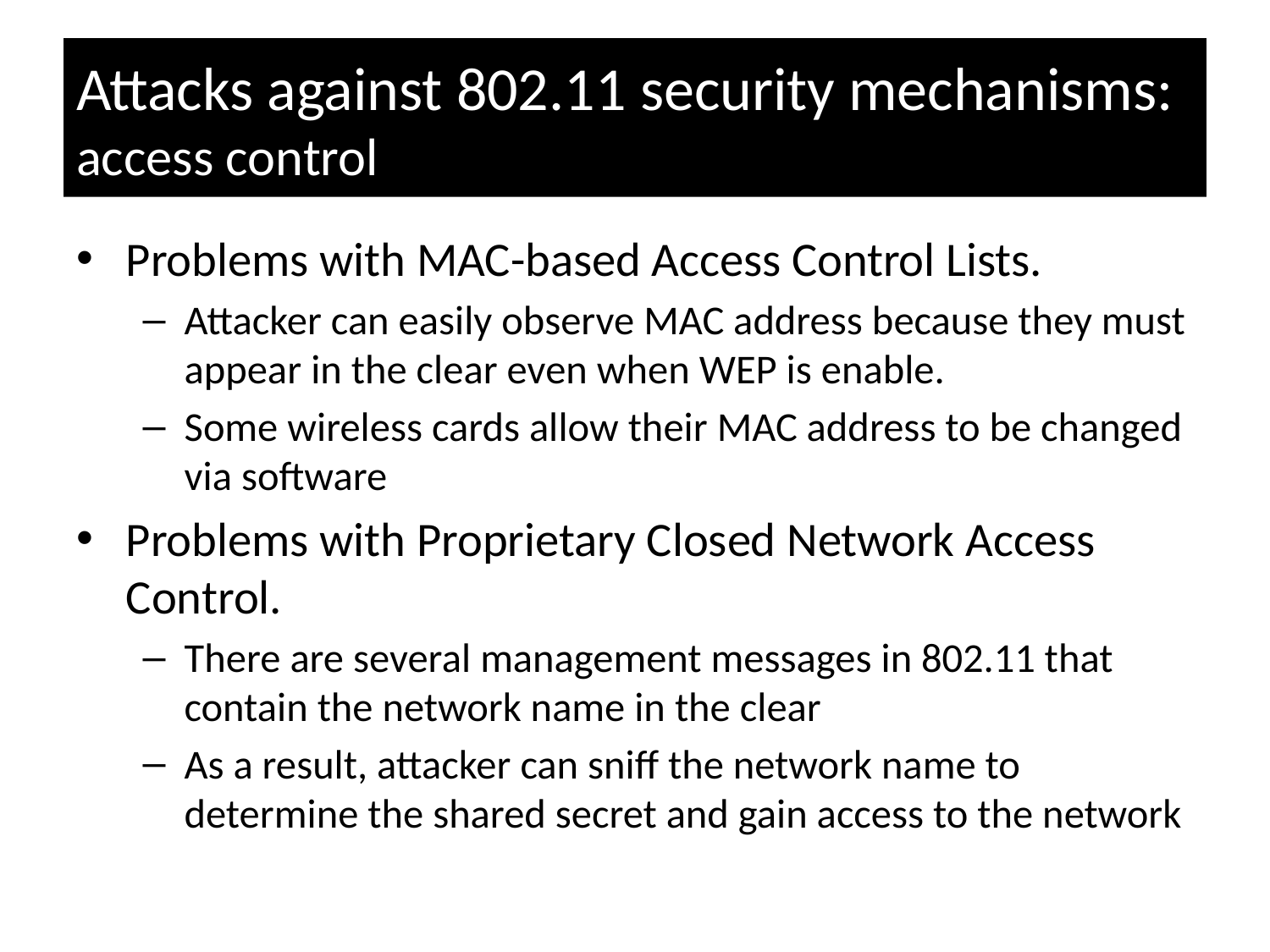

# Attacks against 802.11 security mechanisms: access control
Problems with MAC-based Access Control Lists.
Attacker can easily observe MAC address because they must appear in the clear even when WEP is enable.
Some wireless cards allow their MAC address to be changed via software
Problems with Proprietary Closed Network Access Control.
There are several management messages in 802.11 that contain the network name in the clear
As a result, attacker can sniff the network name to determine the shared secret and gain access to the network